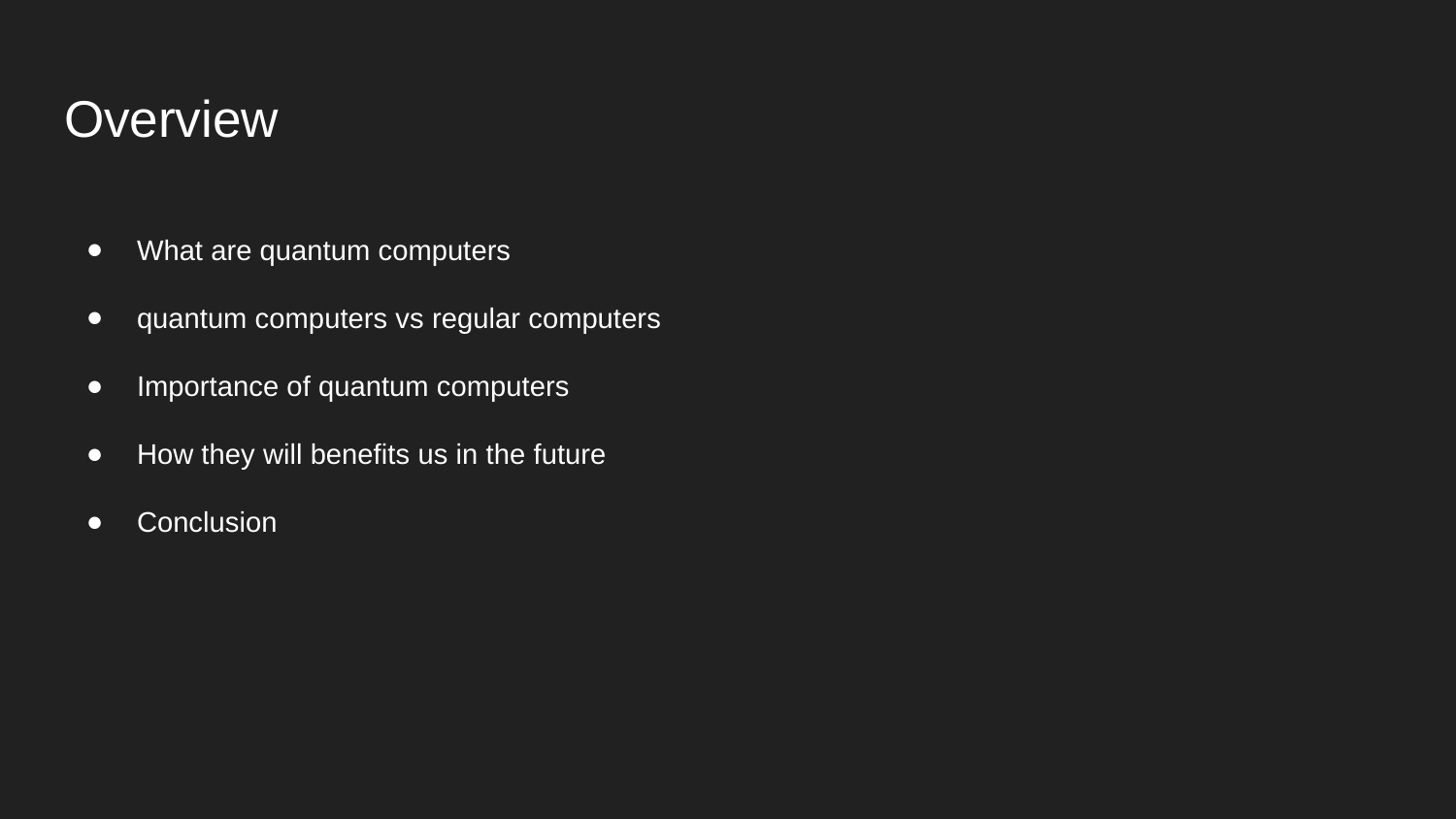

# Overview
What are quantum computers
quantum computers vs regular computers
Importance of quantum computers
How they will benefits us in the future
Conclusion